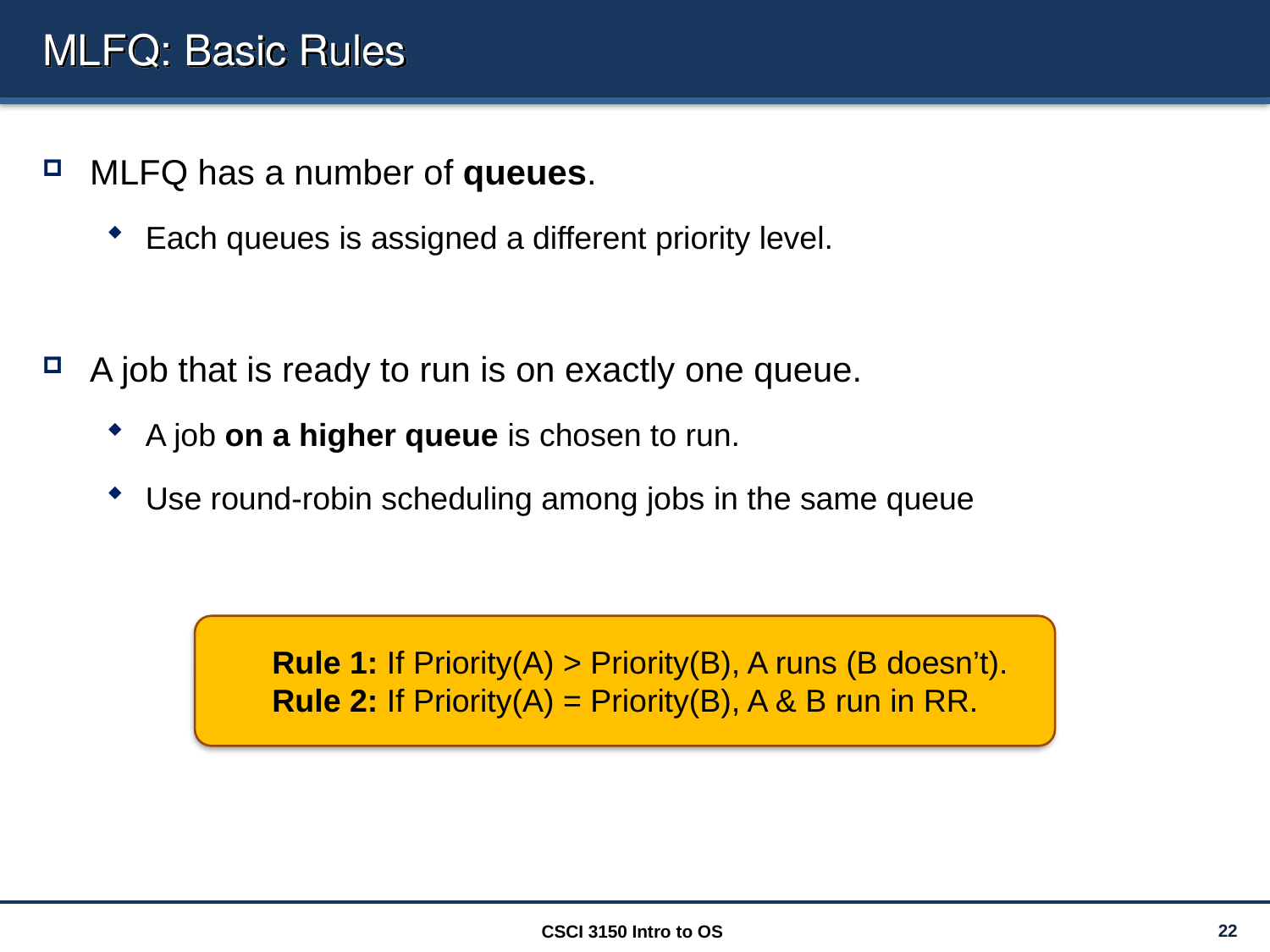

# MLFQ: Basic Rules
MLFQ has a number of queues.
Each queues is assigned a different priority level.

A job that is ready to run is on exactly one queue.
A job on a higher queue is chosen to run.
Use round-robin scheduling among jobs in the same queue

Rule 1: If Priority(A) > Priority(B), A runs (B doesn’t).
Rule 2: If Priority(A) = Priority(B), A & B run in RR.
CSCI 3150 Intro to OS
22